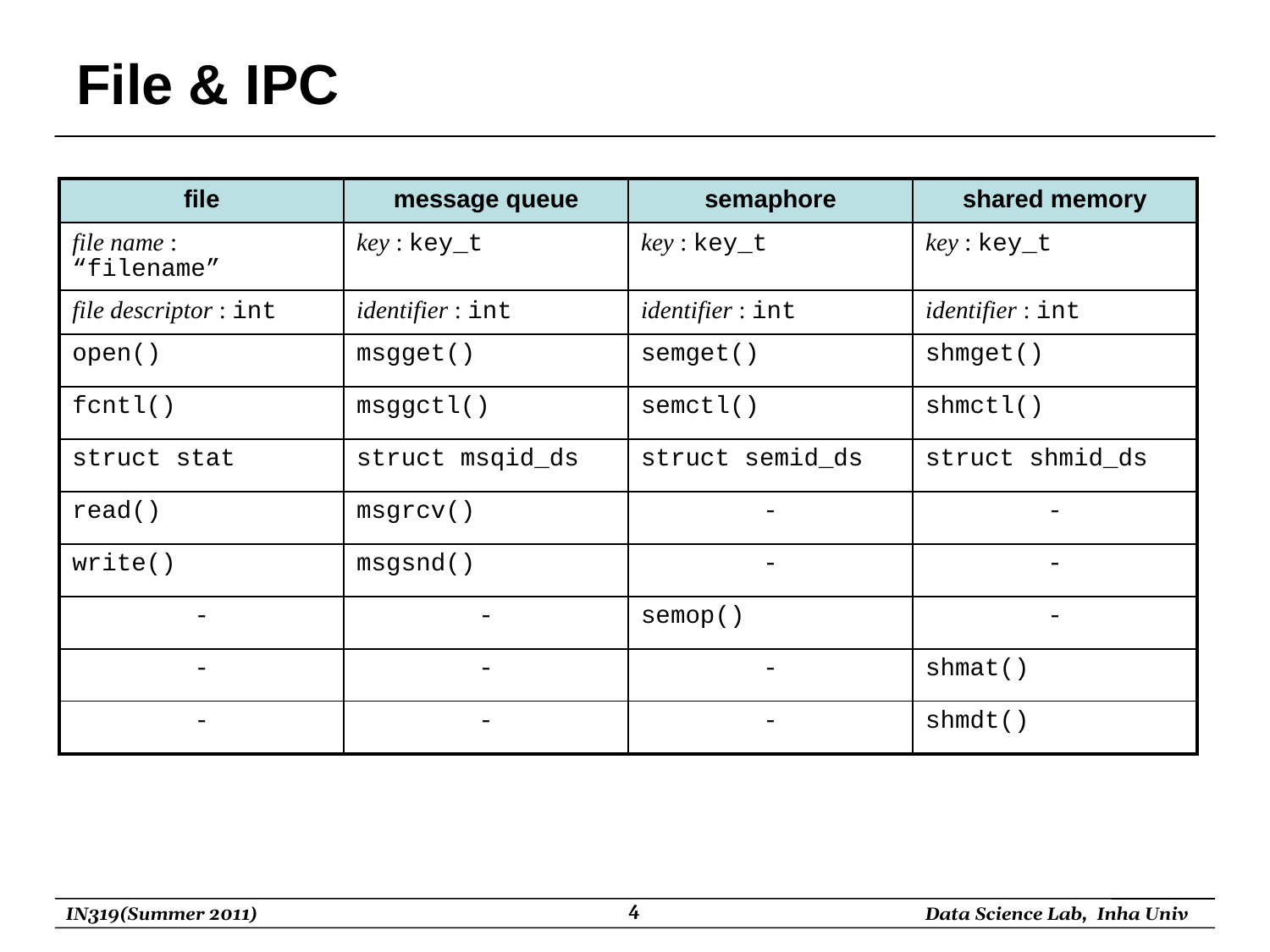

# File & IPC
| file | message queue | semaphore | shared memory |
| --- | --- | --- | --- |
| file name : “filename” | key : key\_t | key : key\_t | key : key\_t |
| file descriptor : int | identifier : int | identifier : int | identifier : int |
| open() | msgget() | semget() | shmget() |
| fcntl() | msggctl() | semctl() | shmctl() |
| struct stat | struct msqid\_ds | struct semid\_ds | struct shmid\_ds |
| read() | msgrcv() | - | - |
| write() | msgsnd() | - | - |
| - | - | semop() | - |
| - | - | - | shmat() |
| - | - | - | shmdt() |
4